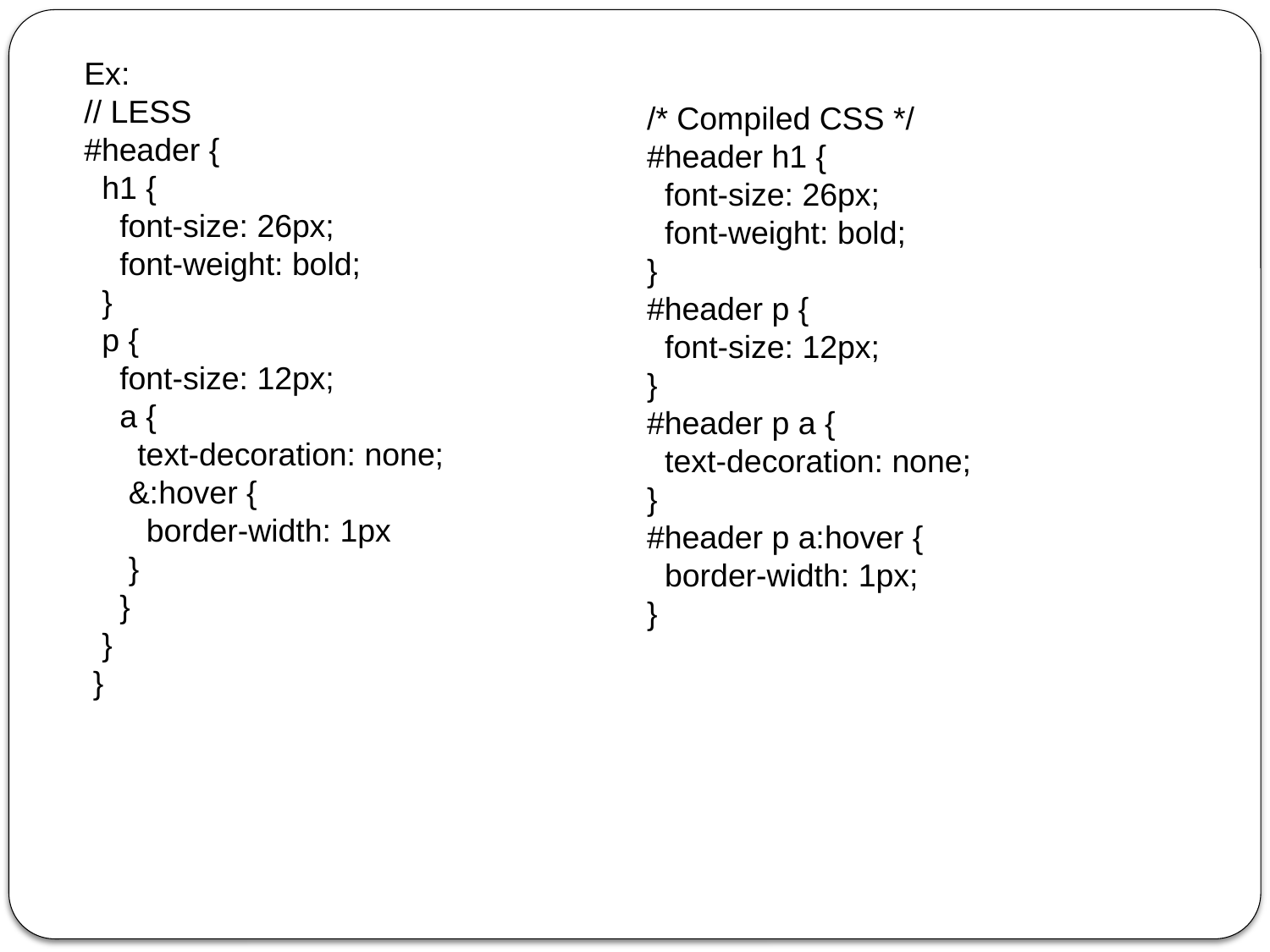

Ex:
// LESS
#header {
  h1 {
    font-size: 26px;
    font-weight: bold;
  }
  p {
    font-size: 12px;
    a {
      text-decoration: none;
     &:hover {
       border-width: 1px
     }
    }
  }
 }

/* Compiled CSS */
#header h1 {
  font-size: 26px;
  font-weight: bold;
}
#header p {
  font-size: 12px;
}
#header p a {
  text-decoration: none;
}
#header p a:hover {
  border-width: 1px;
}